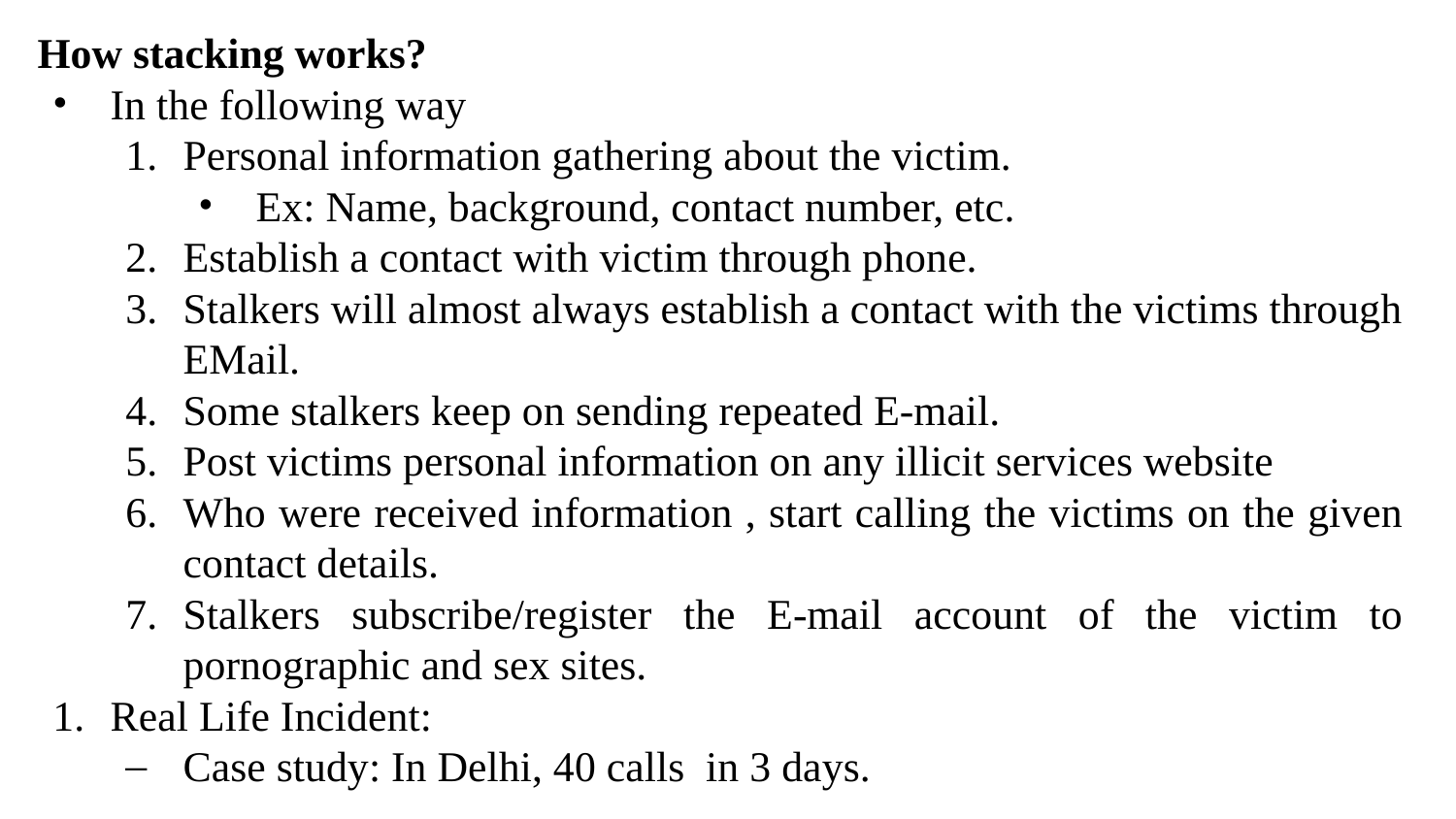

How stacking works?
In the following way
Personal information gathering about the victim.
Ex: Name, background, contact number, etc.
Establish a contact with victim through phone.
Stalkers will almost always establish a contact with the victims through EMail.
Some stalkers keep on sending repeated E-mail.
Post victims personal information on any illicit services website
Who were received information , start calling the victims on the given contact details.
Stalkers subscribe/register the E-mail account of the victim to pornographic and sex sites.
Real Life Incident:
Case study: In Delhi, 40 calls  in 3 days.